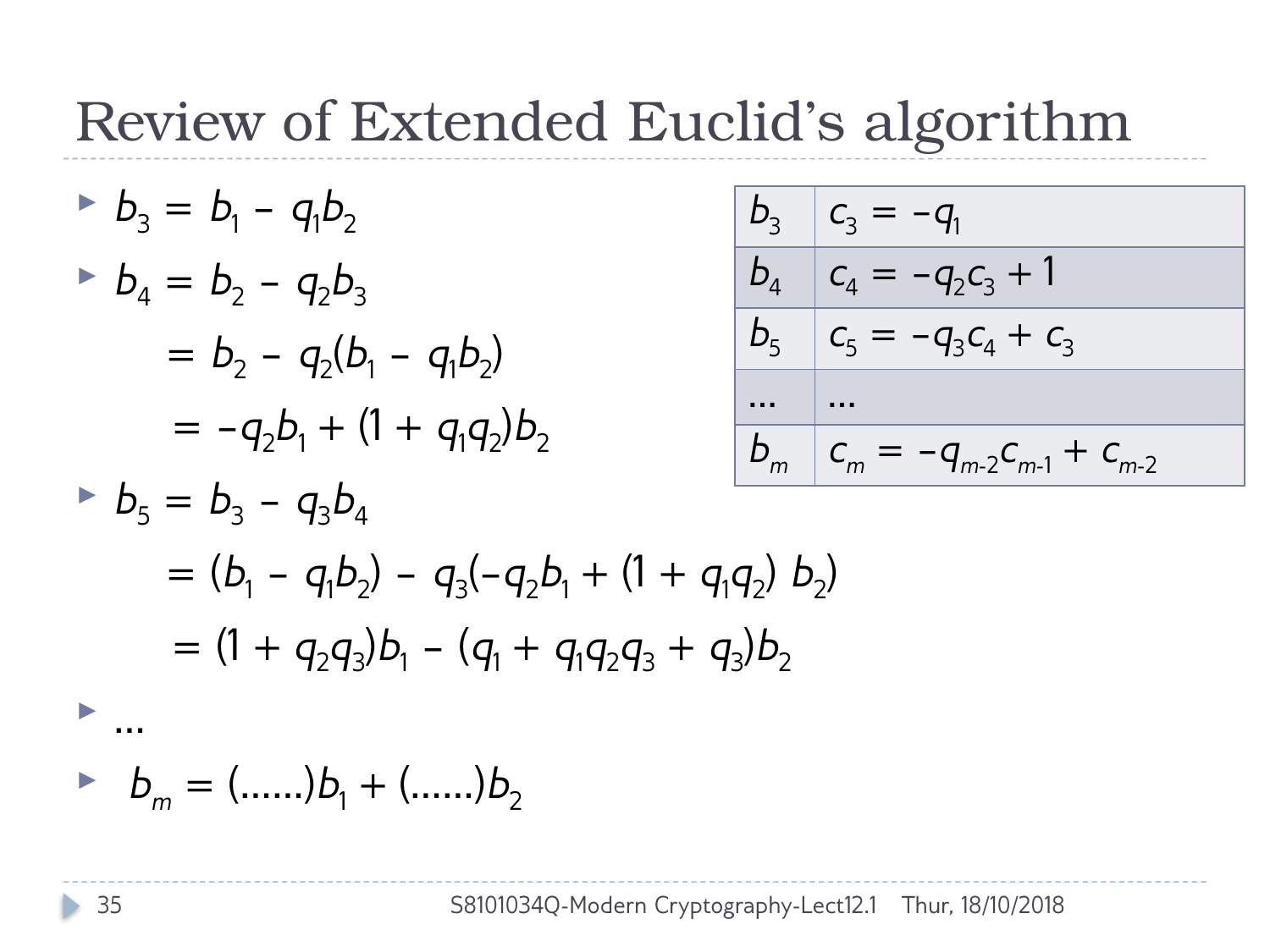

# Review of Extended Euclid’s algorithm
b3 = b1 – q1b2
b4 = b2 – q2b3
       = b2 – q2(b1 – q1b2)
       = –q2b1 + (1 + q1q2)b2
b5 = b3 – q3b4
       = (b1 – q1b2) – q3(–q2b1 + (1 + q1q2) b2)
       = (1 + q2q3)b1 – (q1 + q1q2q3 + q3)b2
…
 bm = (……)b1 + (……)b2
| b3 | c3 = –q1 |
| --- | --- |
| b4 | c4 = –q2c3 + 1 |
| b5 | c5 = –q3c4 + c3 |
| … | … |
| bm | cm = –qm-2cm-1 + cm-2 |
35
S8101034Q-Modern Cryptography-Lect12.1
Thur, 18/10/2018